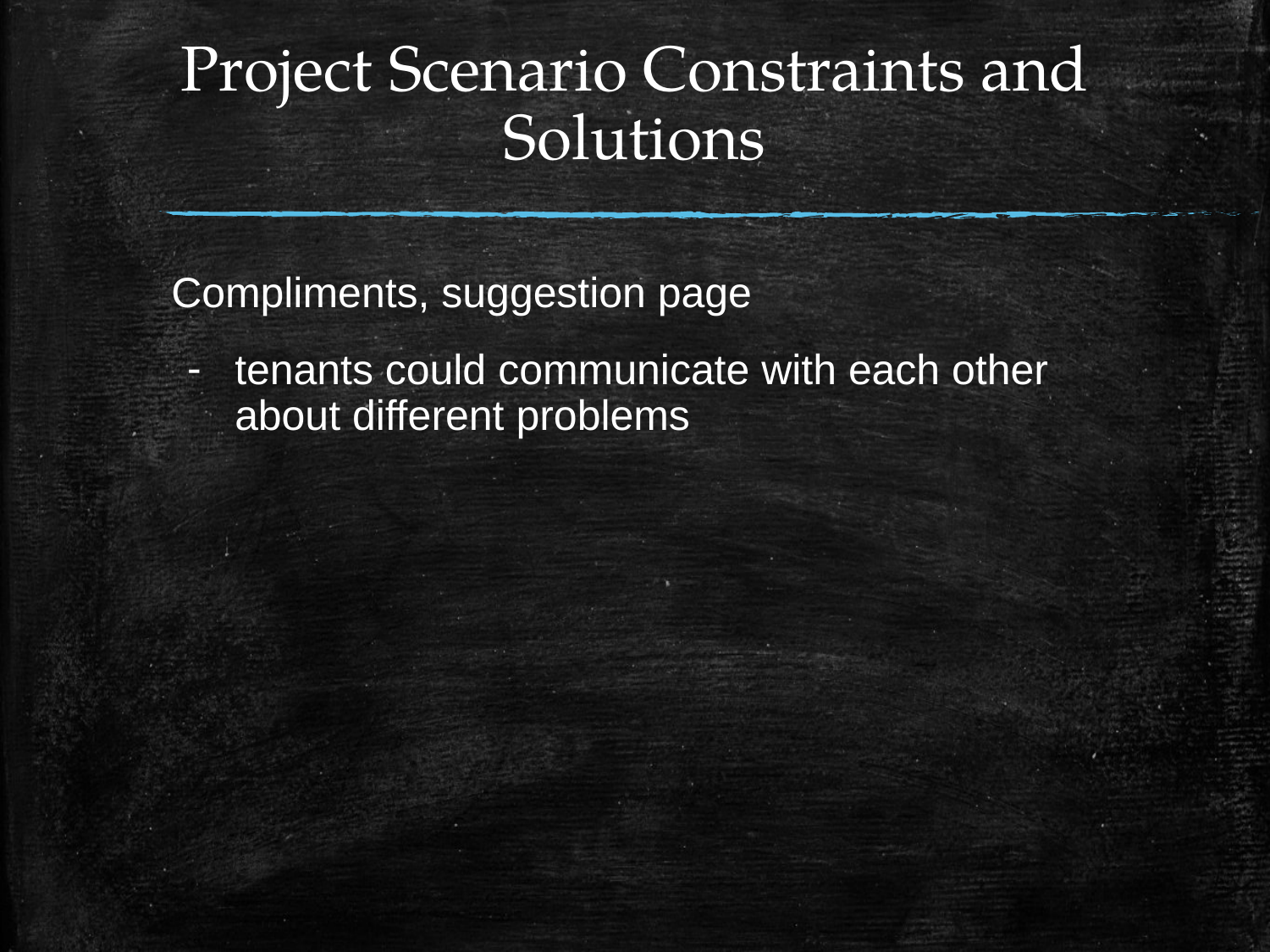

# Project Scenario Constraints and Solutions
Compliments, suggestion page
tenants could communicate with each other about different problems